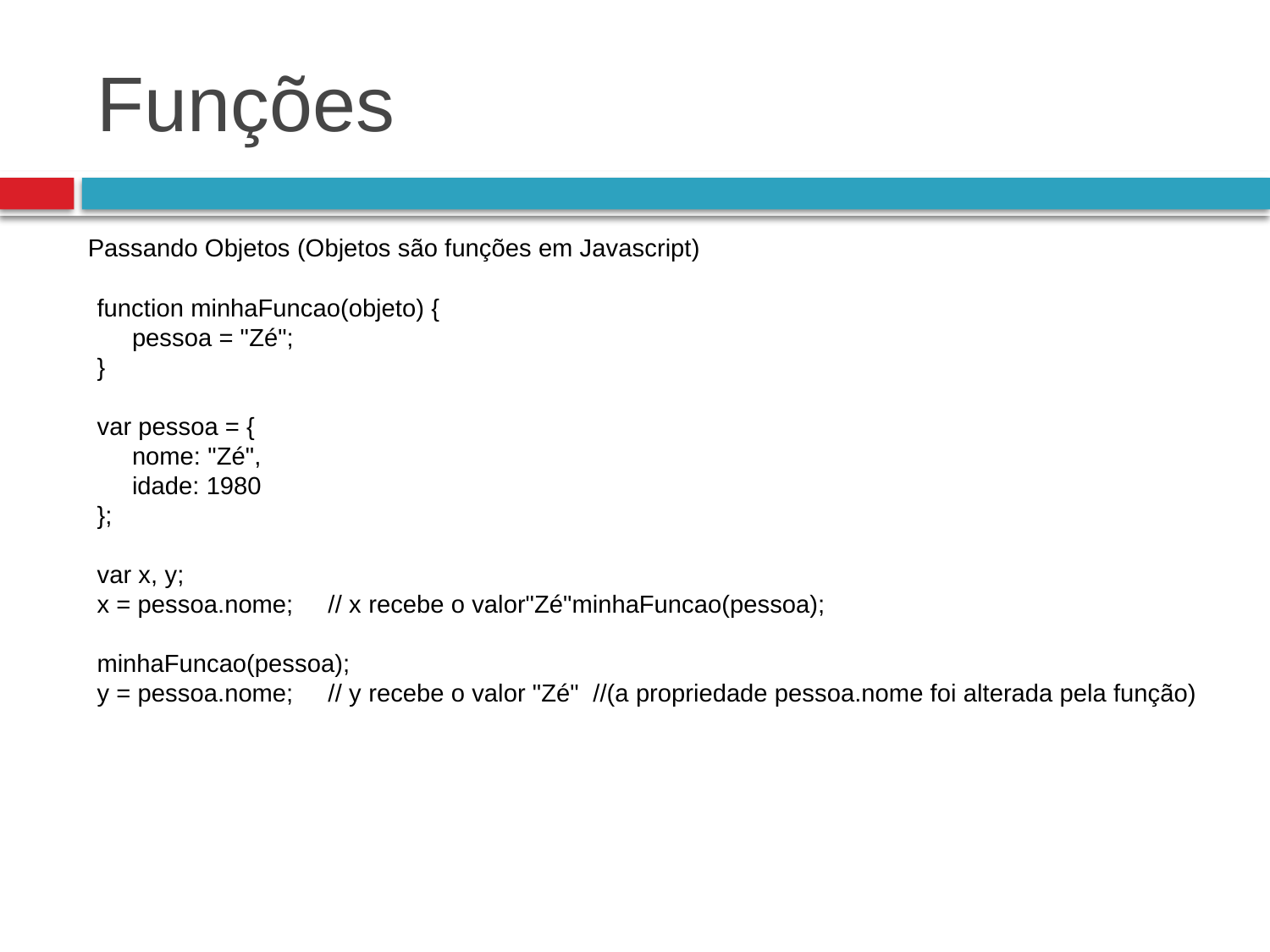

# Funções
Passando Objetos (Objetos são funções em Javascript)
function minhaFuncao(objeto) {
     pessoa = "Zé";
}

var pessoa = {
     nome: "Zé",
     idade: 1980
};

var x, y;
x = pessoa.nome;     // x recebe o valor"Zé"minhaFuncao(pessoa);

minhaFuncao(pessoa);
y = pessoa.nome;     // y recebe o valor "Zé"  //(a propriedade pessoa.nome foi alterada pela função)